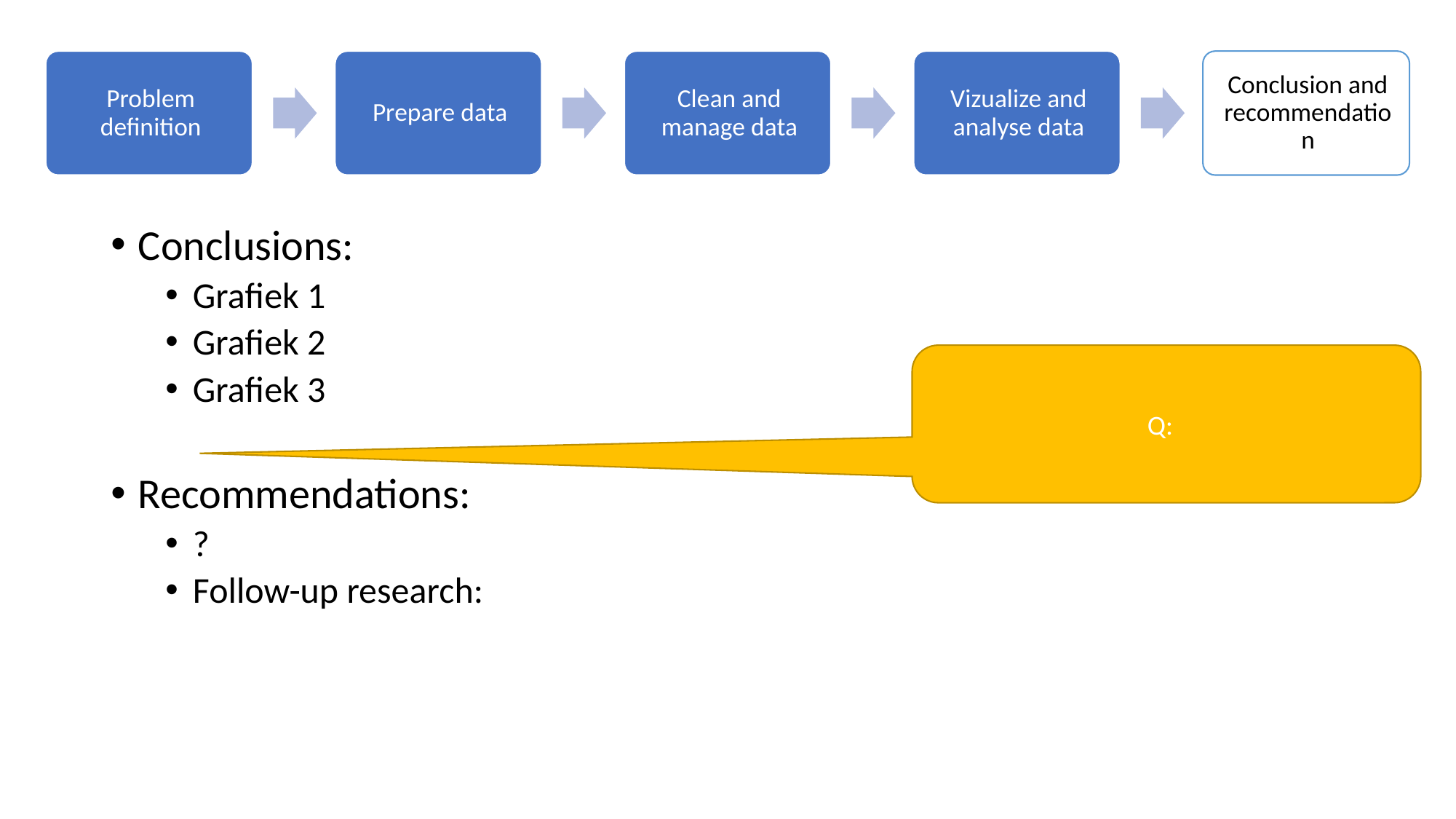

Problem definition

Prepare data

Clean and manage data

Vizualize and analyse data

Conclusion and recommendation
Conclusions:
Grafiek 1
Grafiek 2
Grafiek 3

Recommendations:
?
Follow-up research:

Q: